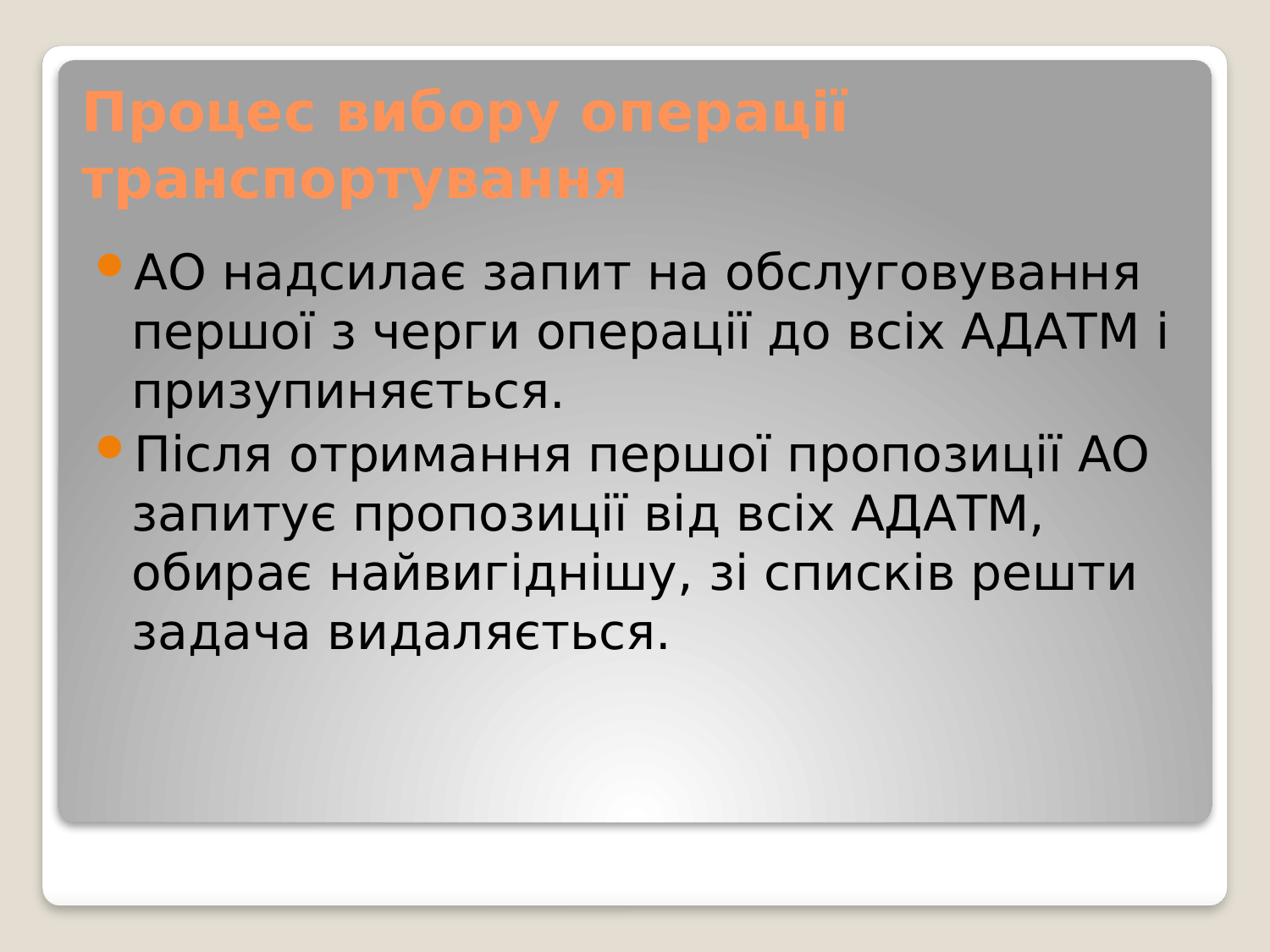

# Процес вибору операції транспортування
АО надсилає запит на обслуговування першої з черги операції до всіх АДАТМ і призупиняється.
Після отримання першої пропозиції АО запитує пропозиції від всіх АДАТМ, обирає найвигіднішу, зі списків решти задача видаляється.